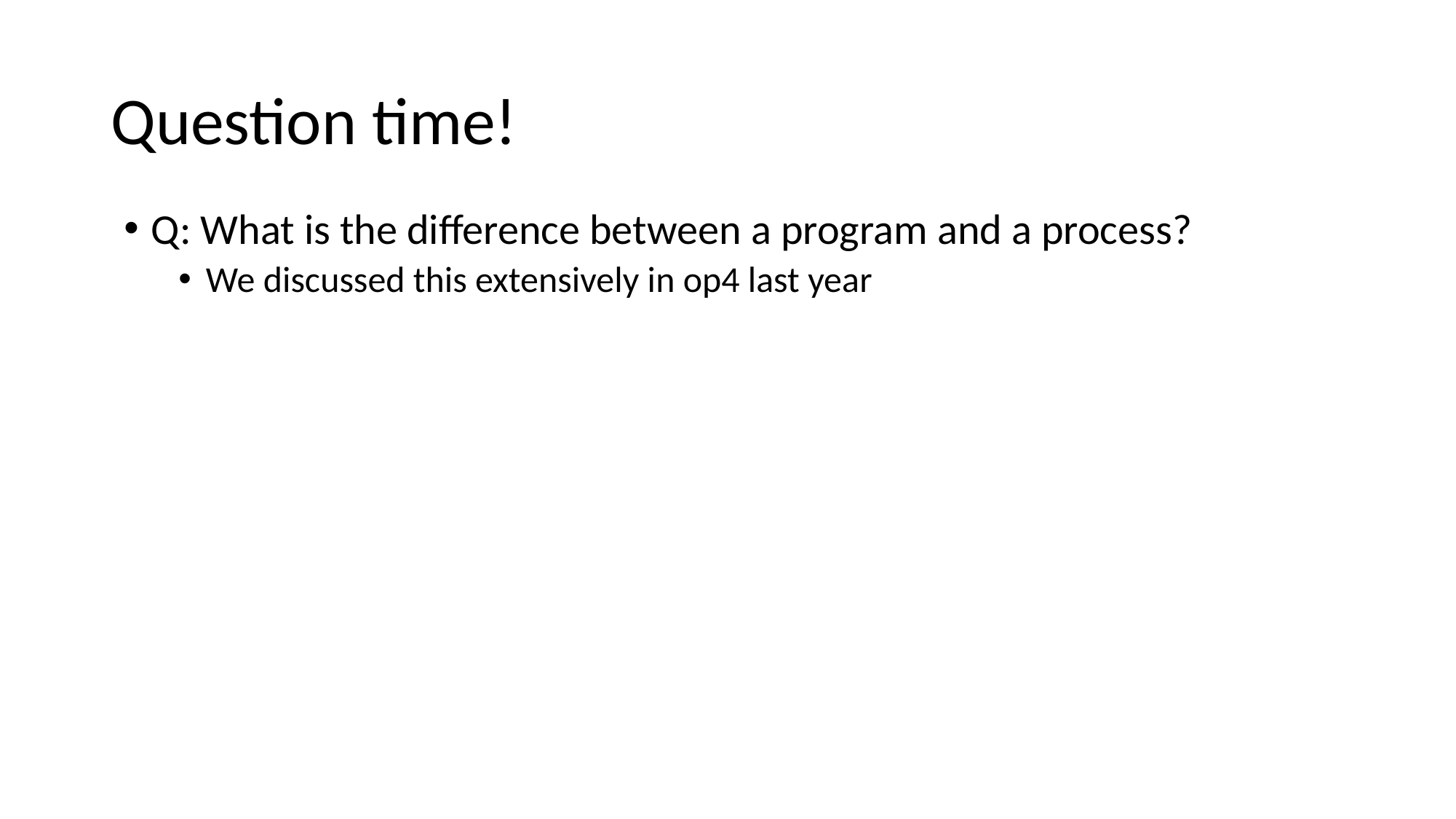

# Question time!
Q: What is the difference between a program and a process?
We discussed this extensively in op4 last year